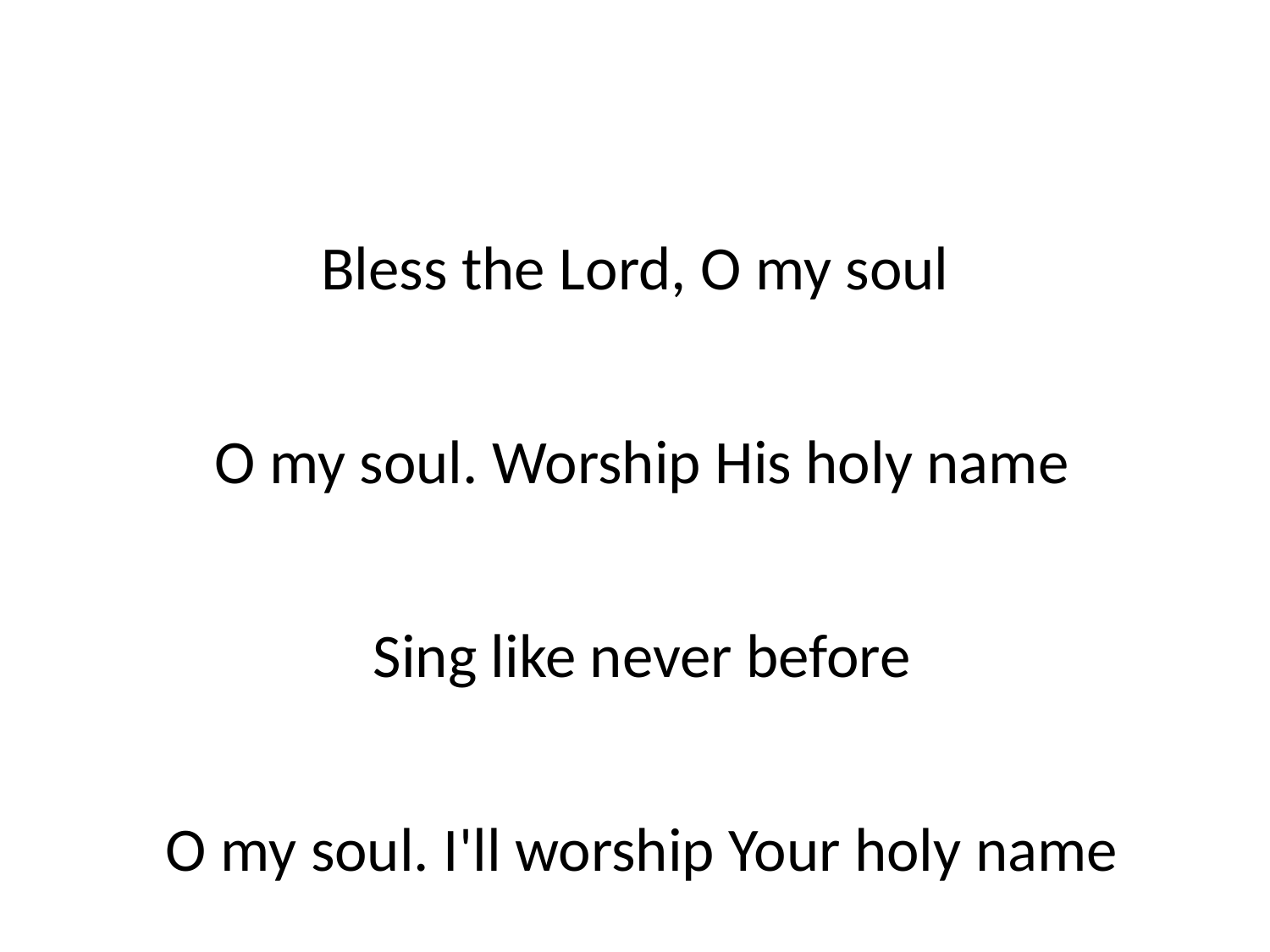

Bless the Lord, O my soul
 O my soul. Worship His holy name
 Sing like never before
 O my soul. I'll worship Your holy name